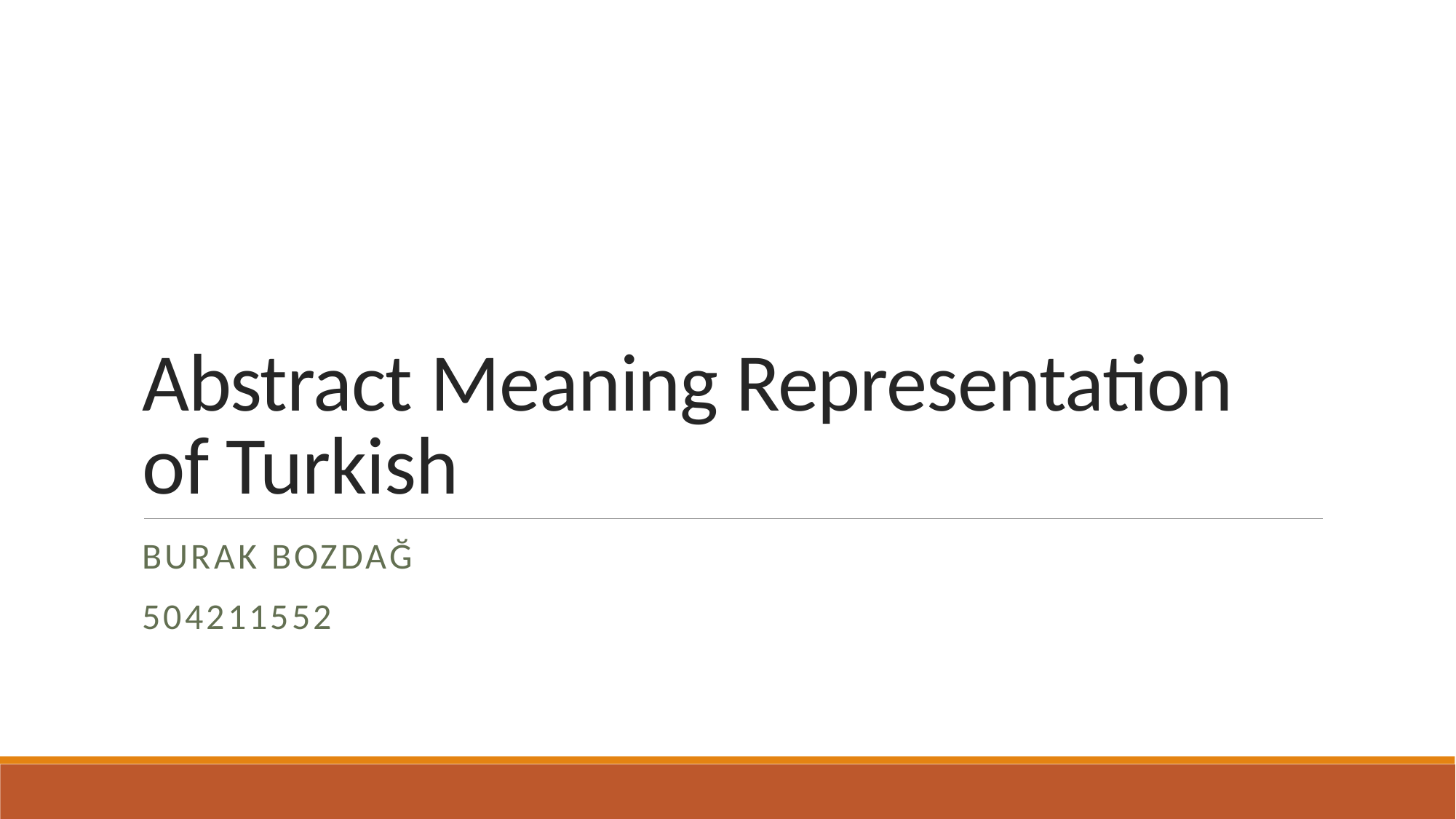

# Abstract Meaning Representation of Turkish
Burak Bozdağ
504211552